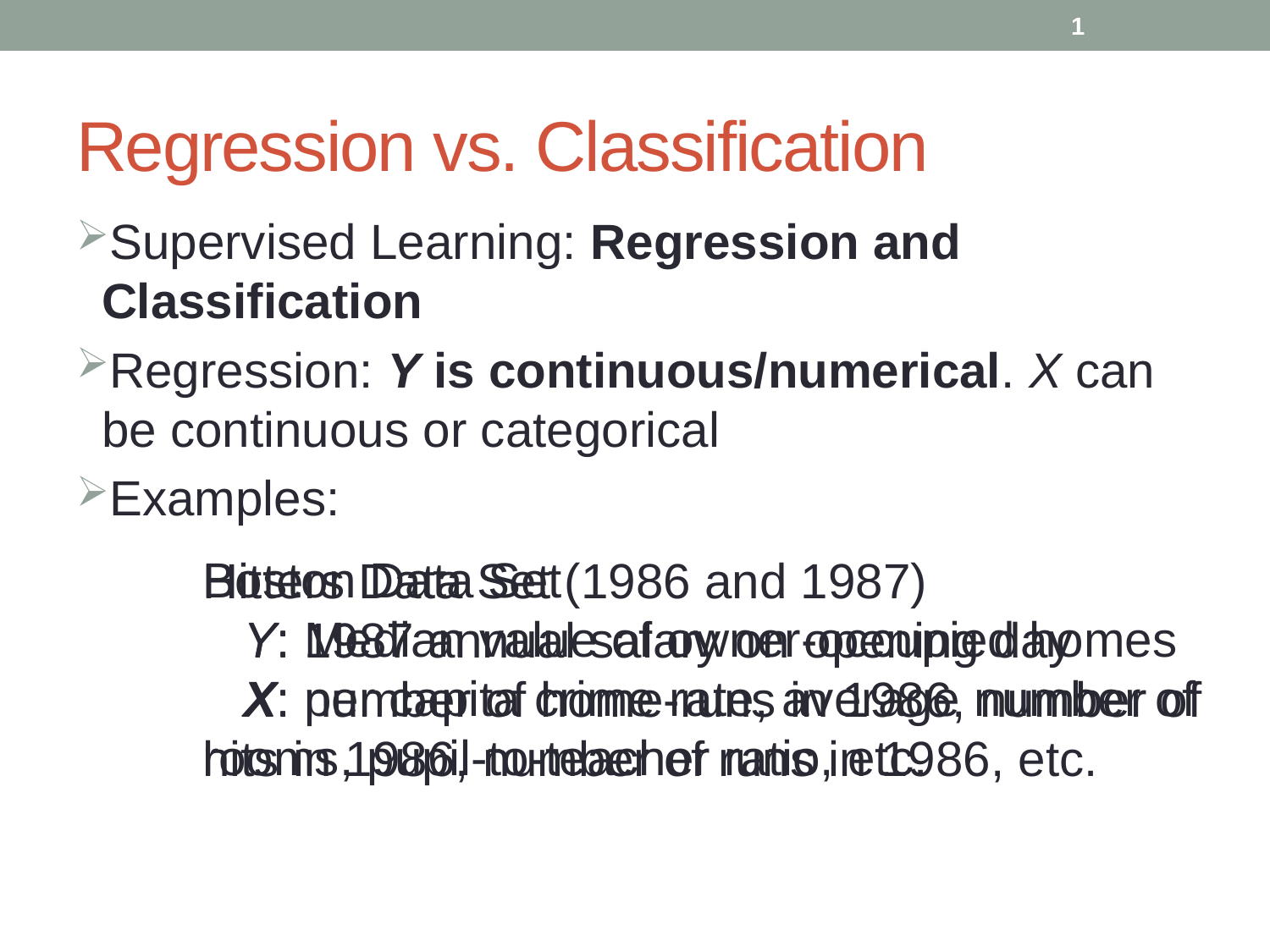

1
# Regression vs. Classification
Supervised Learning: Regression and Classification
Regression: Y is continuous/numerical. X can be continuous or categorical
Examples:

Boston Data Set
   Y: Median value of owner-occupied homes
   X: per capita crime rate, average number of rooms, pupil-to-teacher ratio, etc.
Hitters Data Set (1986 and 1987)
   Y: 1987 annual salary on opening day
   X: number of home-runs in 1986, number of hits in 1986, number of runs in 1986, etc.